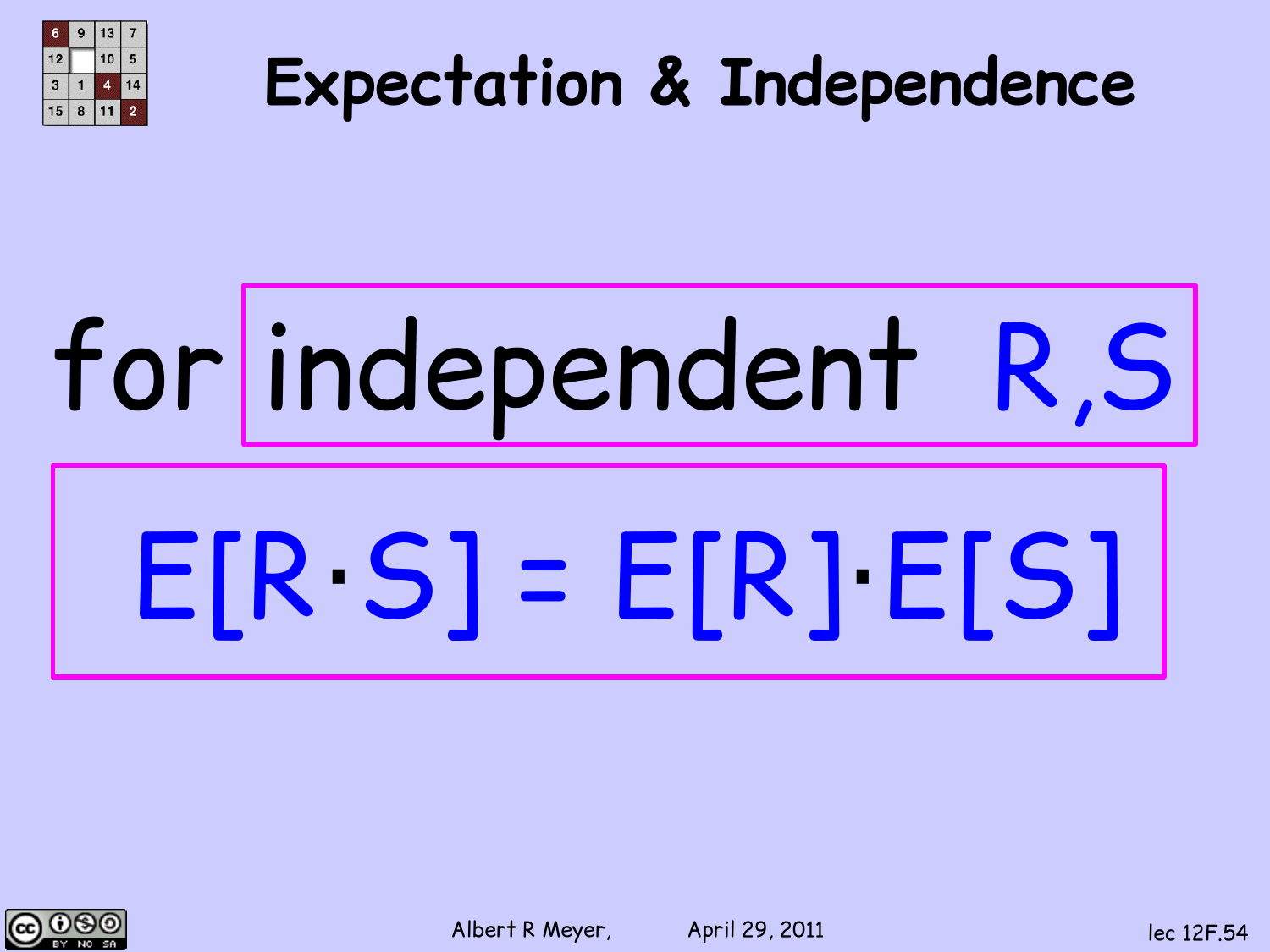

# Expectation & Independence
for independent  R,S
E[R⋅S] = E[R]⋅E[S]

lec 12F.54